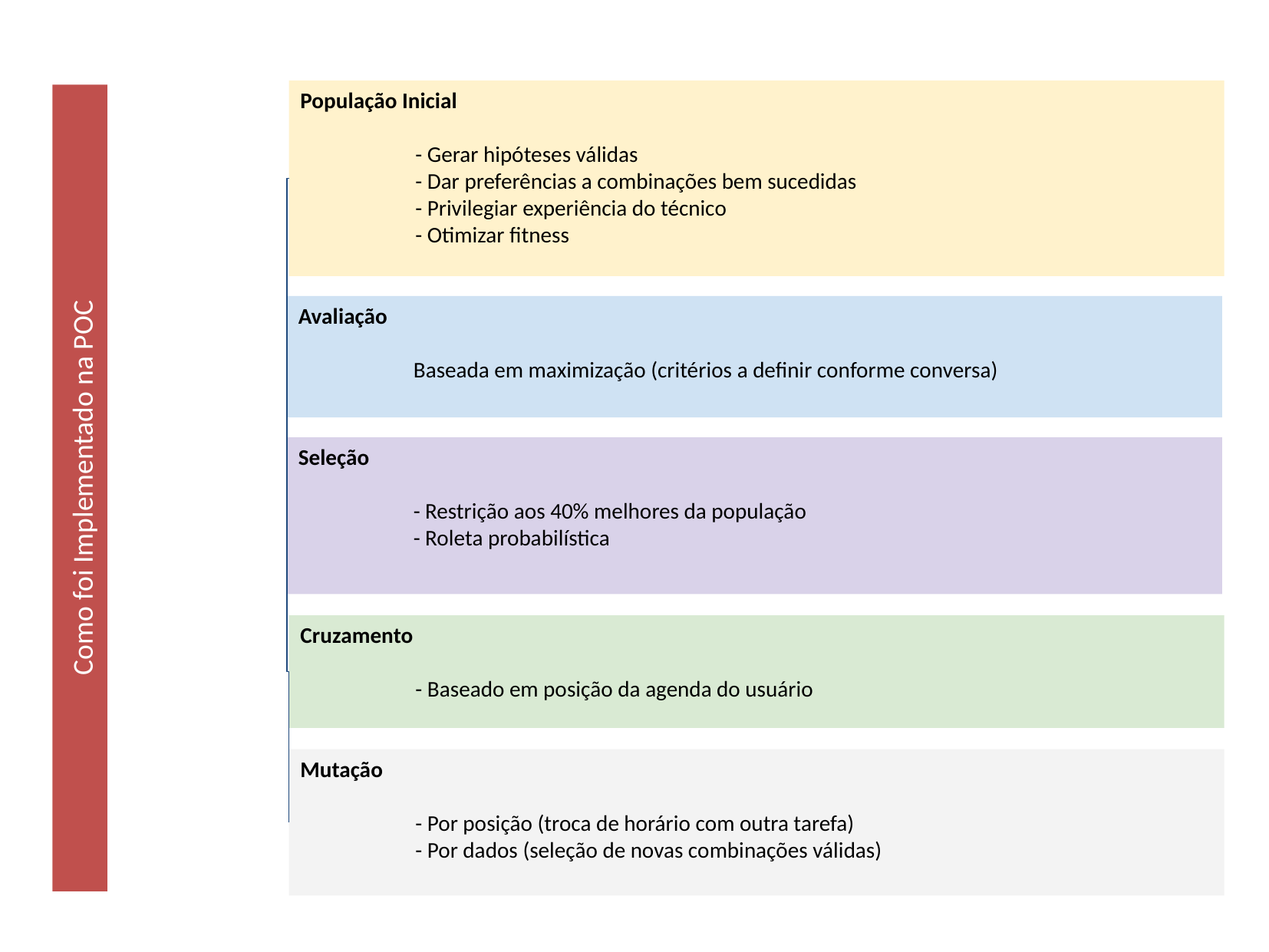

População Inicial

	- Gerar hipóteses válidas
	- Dar preferências a combinações bem sucedidas
	- Privilegiar experiência do técnico
	- Otimizar fitness
Avaliação

	Baseada em maximização (critérios a definir conforme conversa)
Seleção

	- Restrição aos 40% melhores da população
	- Roleta probabilística
Como foi Implementado na POC
Cruzamento

	- Baseado em posição da agenda do usuário
Mutação

	- Por posição (troca de horário com outra tarefa)
	- Por dados (seleção de novas combinações válidas)